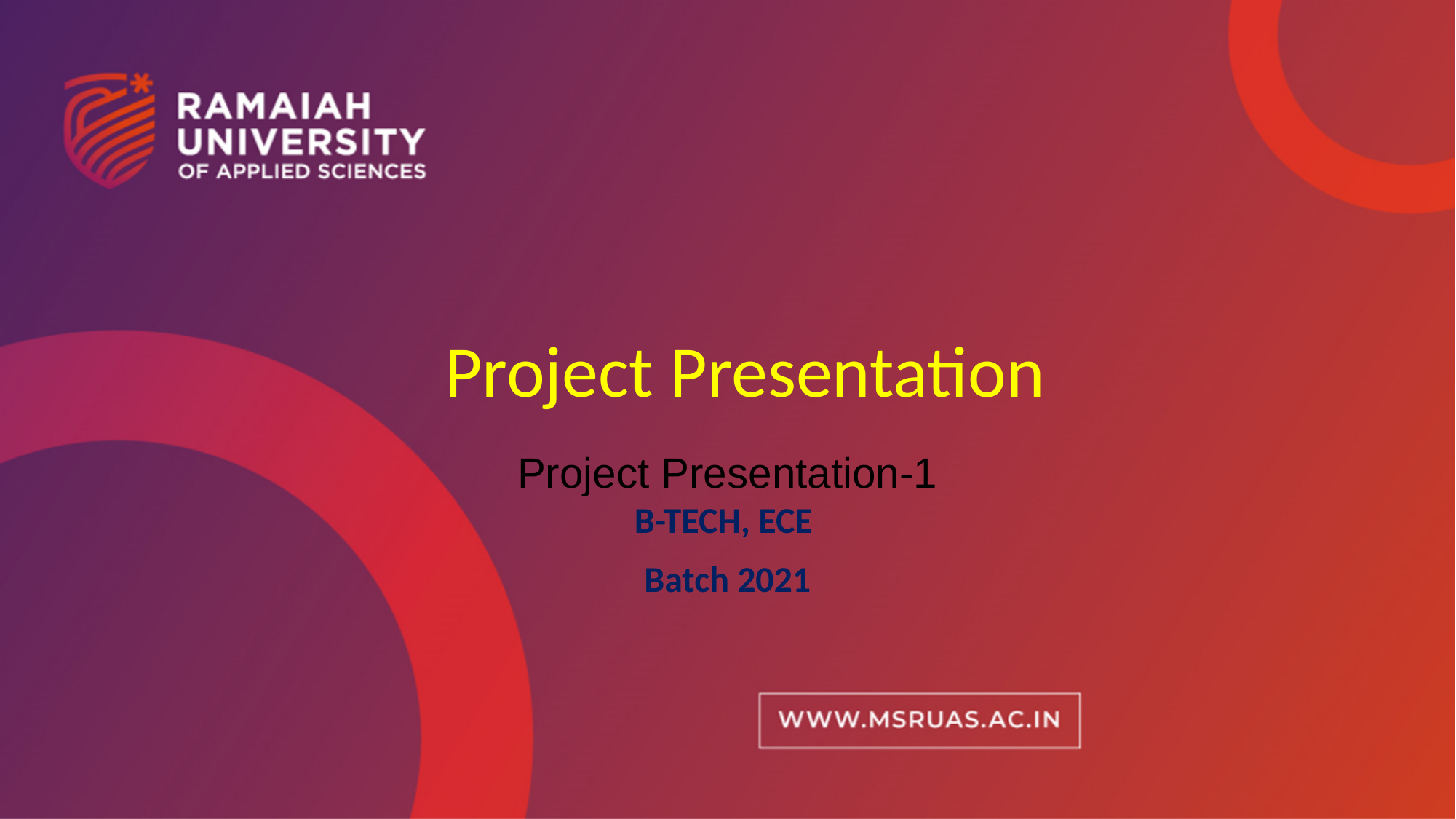

# Project Presentation
Project Presentation-1
B-TECH, ECE
Batch 2021